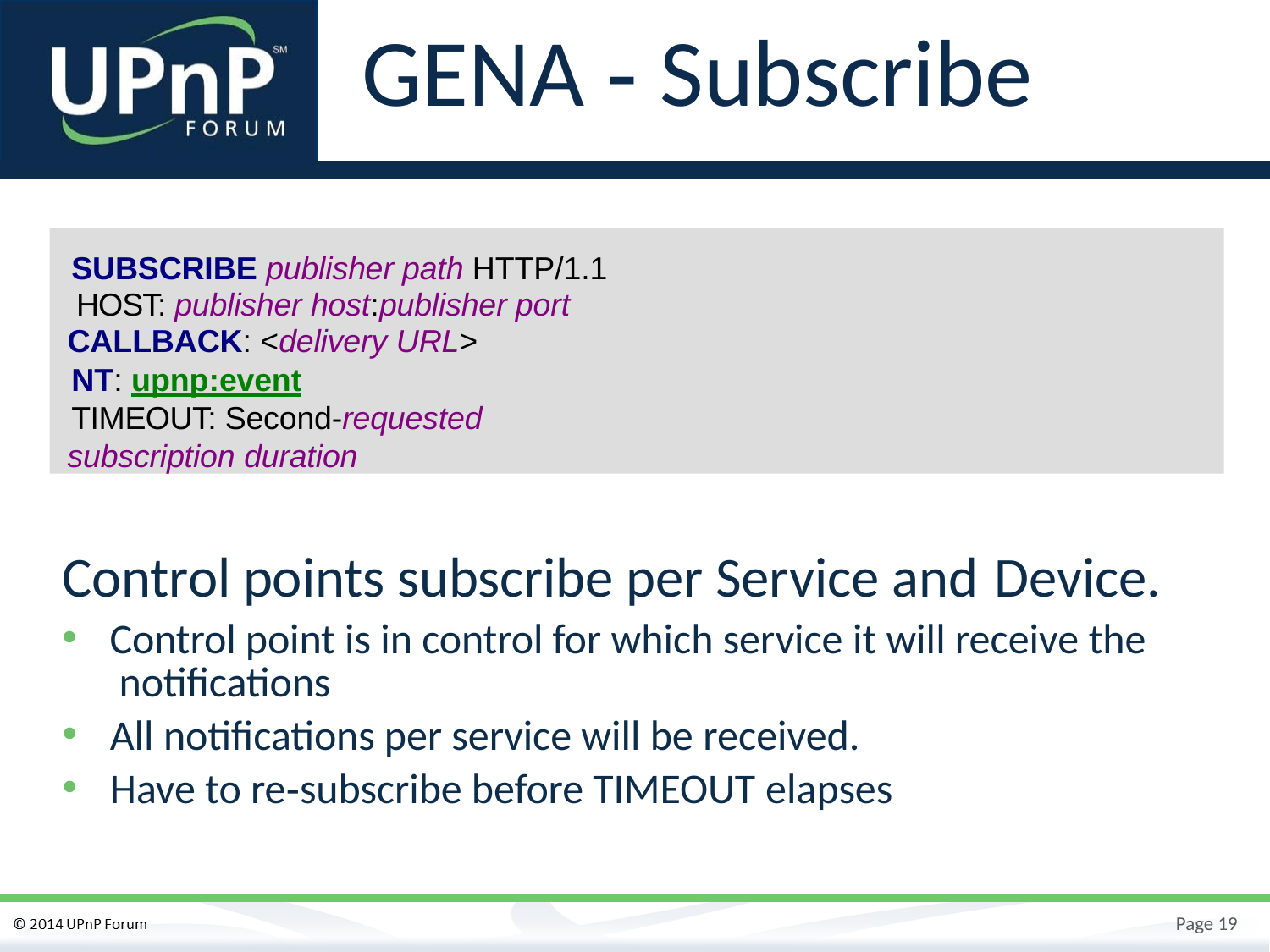

# GENA ‐ Subscribe
SUBSCRIBE publisher path HTTP/1.1  HOST: publisher host:publisher port  CALLBACK: <delivery URL>
NT: upnp:event
TIMEOUT: Second-requested subscription duration
SUBSCRIBE publisher path HTTP/1.1
HOST: publisher host:publisher port
Control points subscribe per Service and Device.
Control point is in control for which service it will receive the  notifications
All notifications per service will be received.
Have to re‐subscribe before TIMEOUT elapses
Page 19